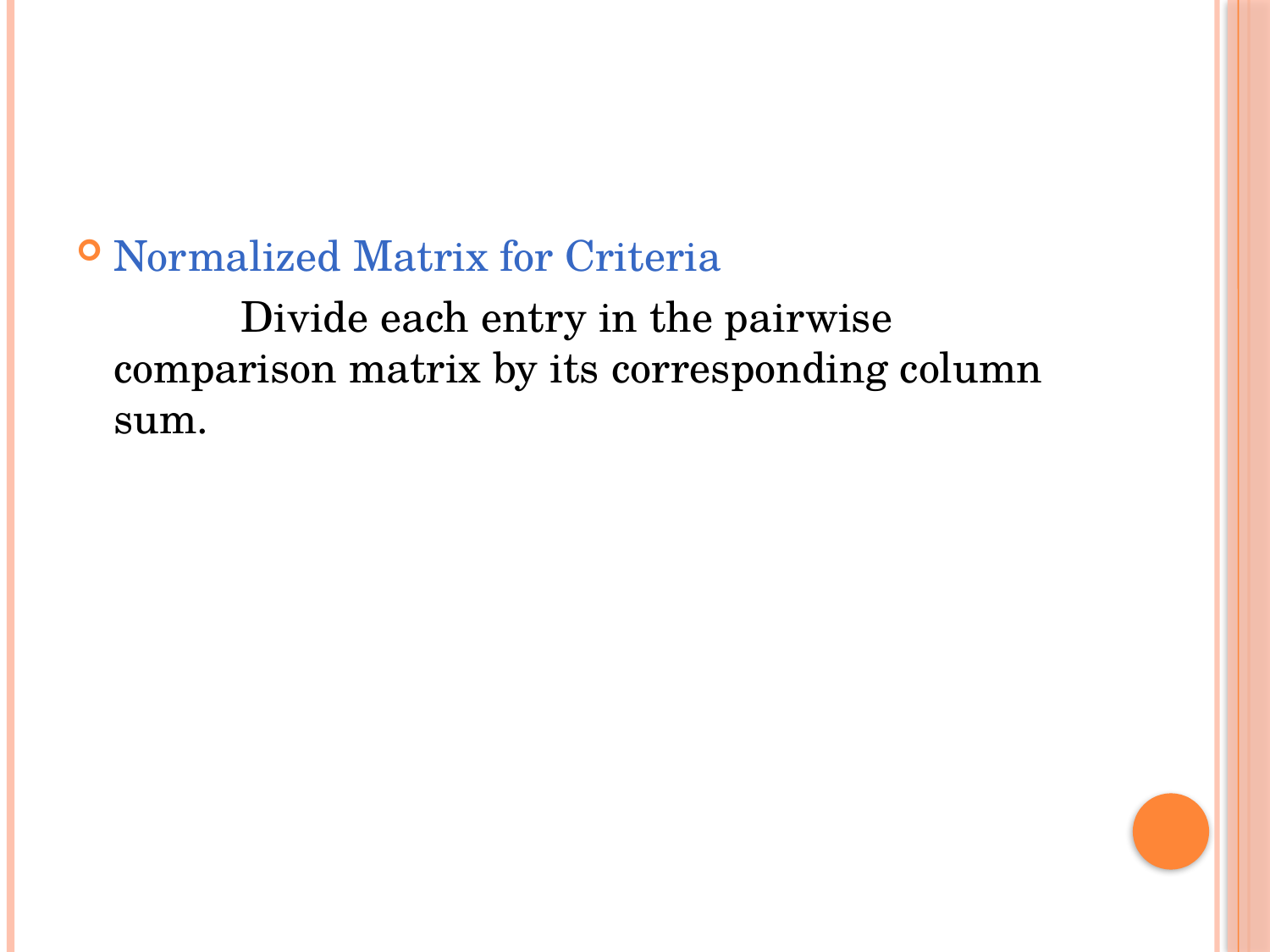

Normalized Matrix for Criteria
		Divide each entry in the pairwise comparison matrix by its corresponding column sum.
			   Cost    Reliability   Delivery

	Cost	      	  63/79      49/57    	   9/17
	Reliability	    9/79        7/57    	   7/17
	Delivery	    7/79        1/57	   1/17